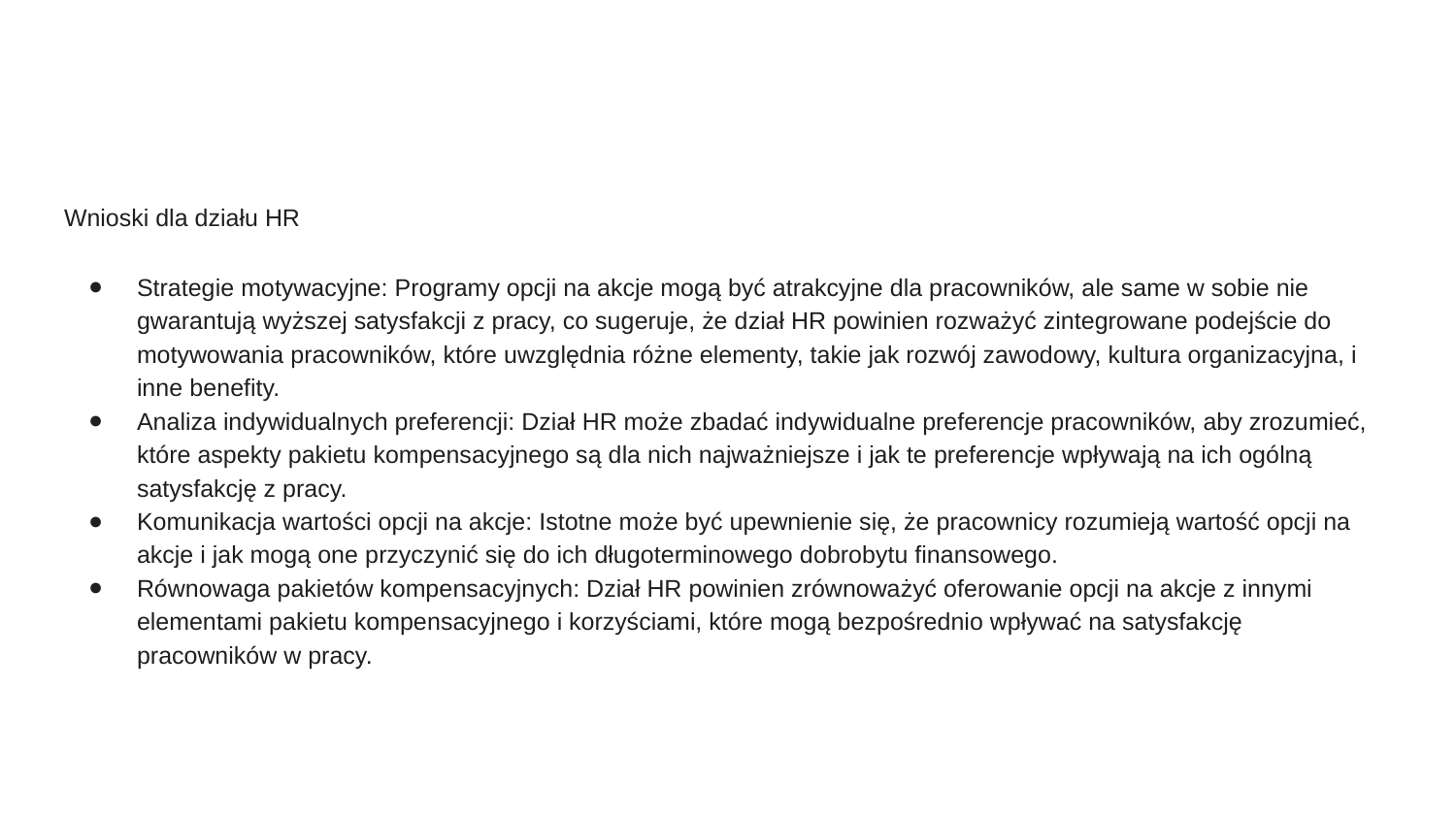

Wnioski dla działu HR
Strategie motywacyjne: Programy opcji na akcje mogą być atrakcyjne dla pracowników, ale same w sobie nie gwarantują wyższej satysfakcji z pracy, co sugeruje, że dział HR powinien rozważyć zintegrowane podejście do motywowania pracowników, które uwzględnia różne elementy, takie jak rozwój zawodowy, kultura organizacyjna, i inne benefity.
Analiza indywidualnych preferencji: Dział HR może zbadać indywidualne preferencje pracowników, aby zrozumieć, które aspekty pakietu kompensacyjnego są dla nich najważniejsze i jak te preferencje wpływają na ich ogólną satysfakcję z pracy.
Komunikacja wartości opcji na akcje: Istotne może być upewnienie się, że pracownicy rozumieją wartość opcji na akcje i jak mogą one przyczynić się do ich długoterminowego dobrobytu finansowego.
Równowaga pakietów kompensacyjnych: Dział HR powinien zrównoważyć oferowanie opcji na akcje z innymi elementami pakietu kompensacyjnego i korzyściami, które mogą bezpośrednio wpływać na satysfakcję pracowników w pracy.